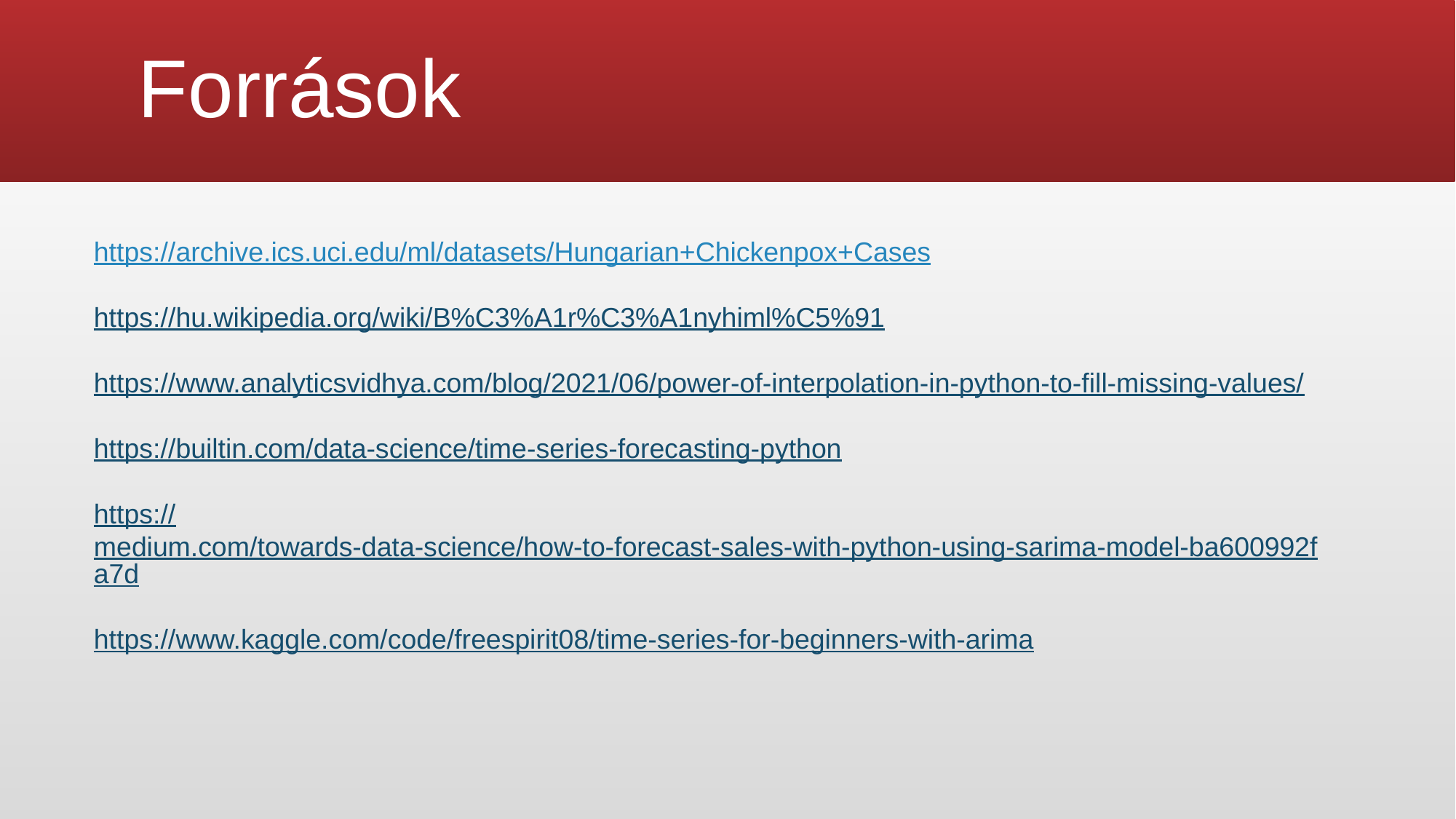

# Források
https://archive.ics.uci.edu/ml/datasets/Hungarian+Chickenpox+Cases

https://hu.wikipedia.org/wiki/B%C3%A1r%C3%A1nyhiml%C5%91

https://www.analyticsvidhya.com/blog/2021/06/power-of-interpolation-in-python-to-fill-missing-values/

https://builtin.com/data-science/time-series-forecasting-python

https://medium.com/towards-data-science/how-to-forecast-sales-with-python-using-sarima-model-ba600992fa7d

https://www.kaggle.com/code/freespirit08/time-series-for-beginners-with-arima